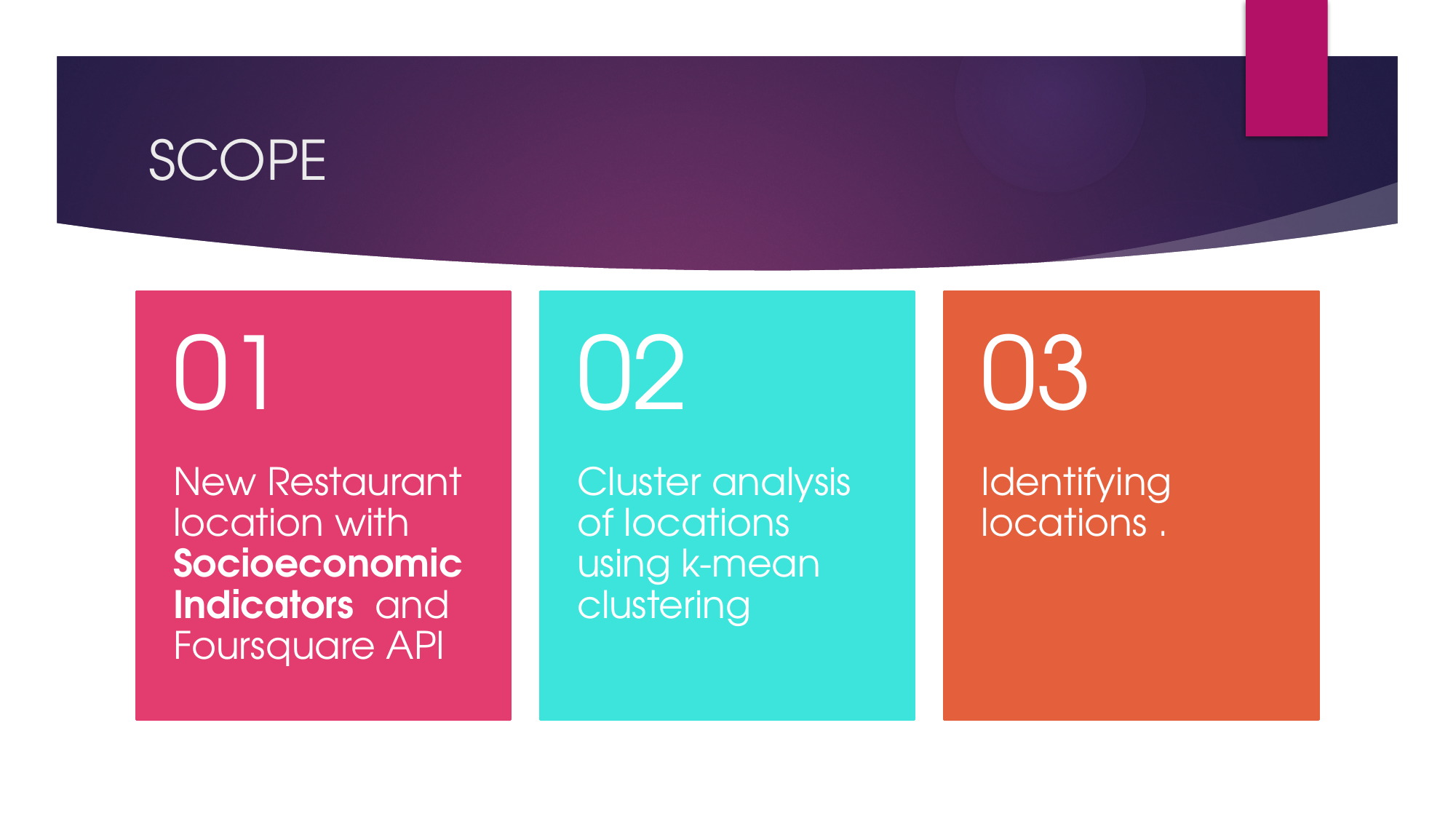

# SCOPE
New Restaurant location with Socioeconomic Indicators  and Foursquare API
01
Cluster analysis of locations using k-mean clustering
02
Identifying locations .
03